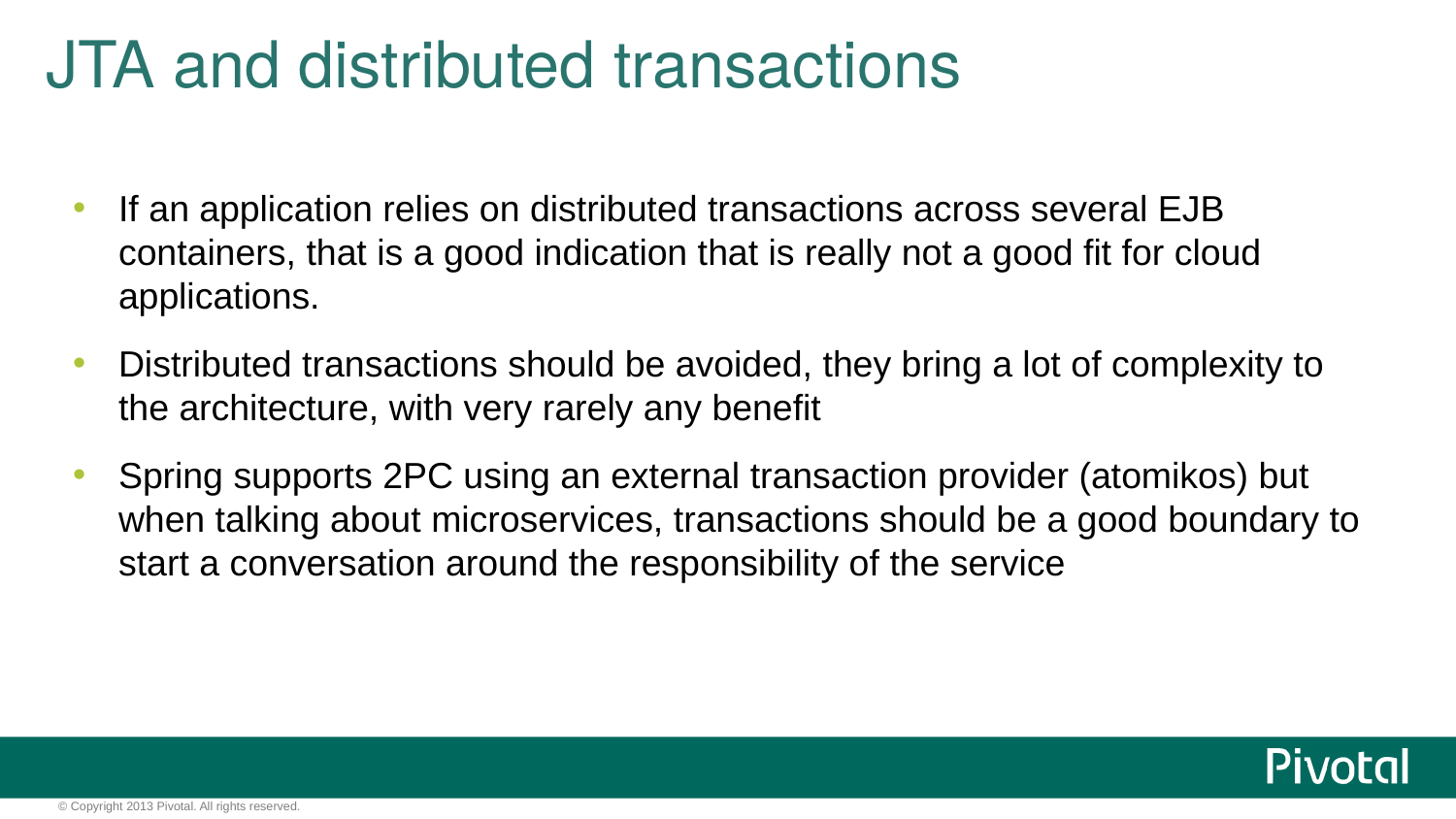

JTA and distributed transactions
If an application relies on distributed transactions across several EJB containers, that is a good indication that is really not a good fit for cloud applications.
Distributed transactions should be avoided, they bring a lot of complexity to the architecture, with very rarely any benefit
Spring supports 2PC using an external transaction provider (atomikos) but when talking about microservices, transactions should be a good boundary to start a conversation around the responsibility of the service